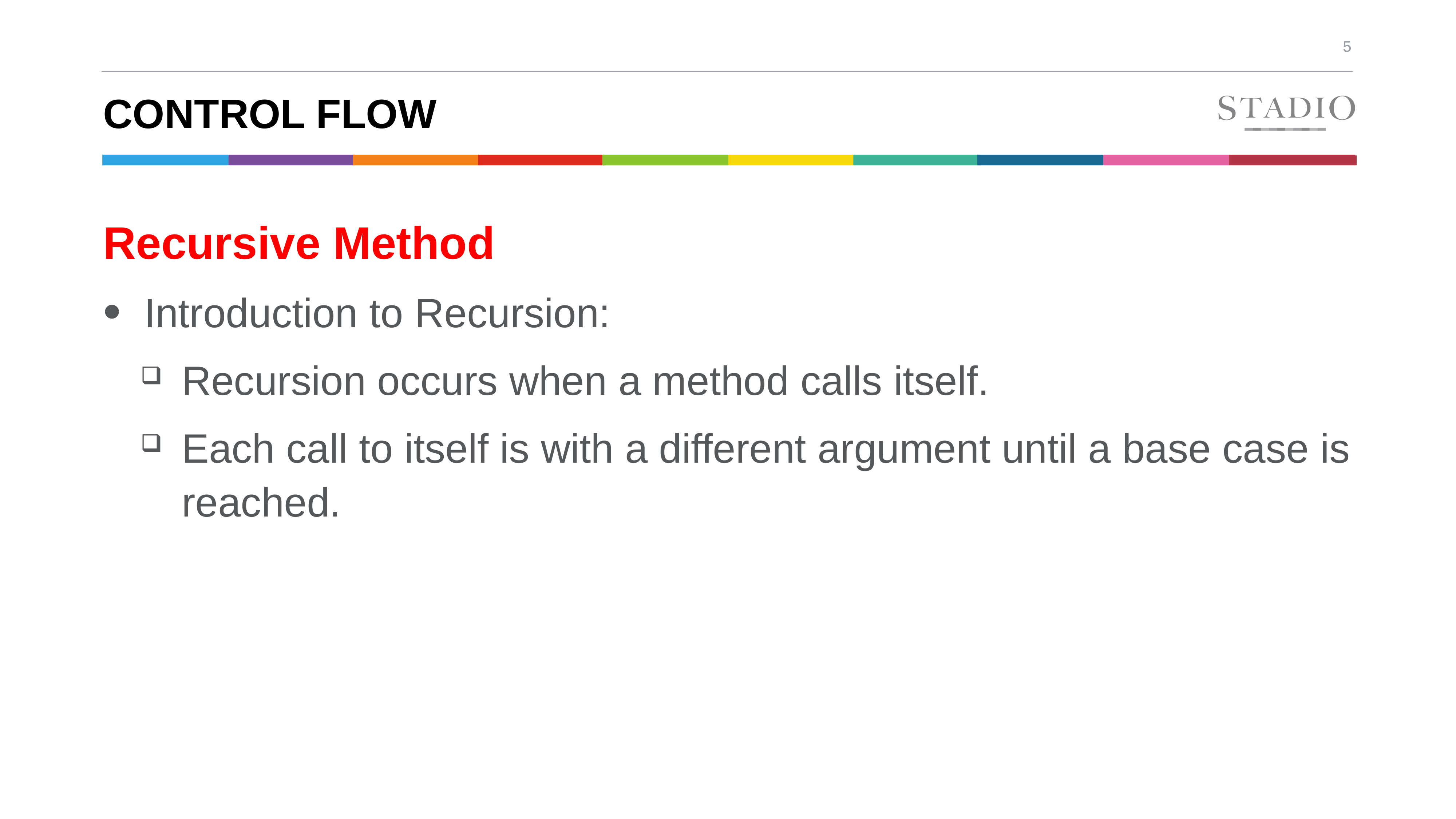

# Control flow

Recursive Method
Introduction to Recursion:
Recursion occurs when a method calls itself.
Each call to itself is with a different argument until a base case is reached.